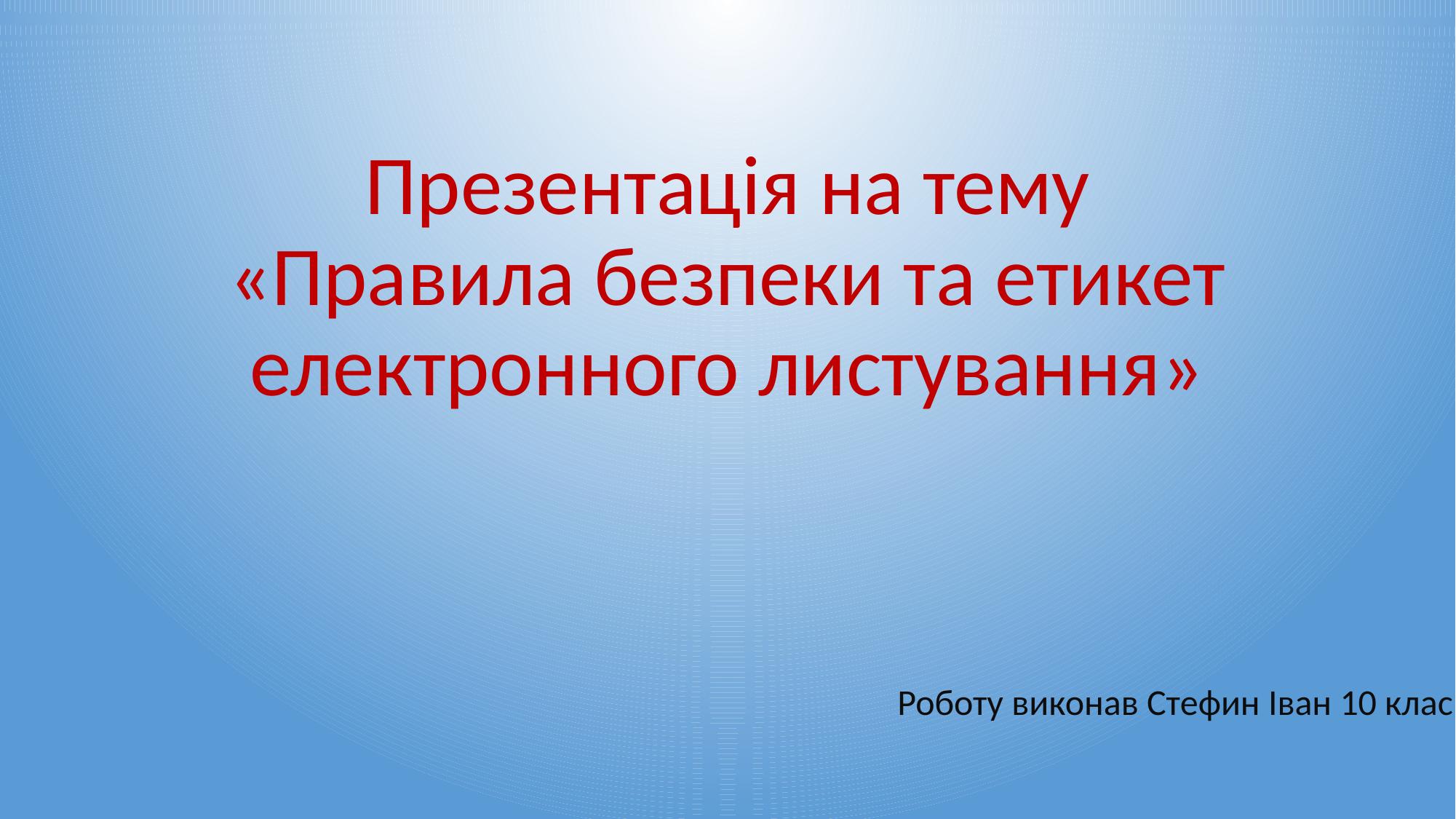

# Презентація на тему «Правила безпеки та етикет електронного листування»
Роботу виконав Стефин Іван 10 клас